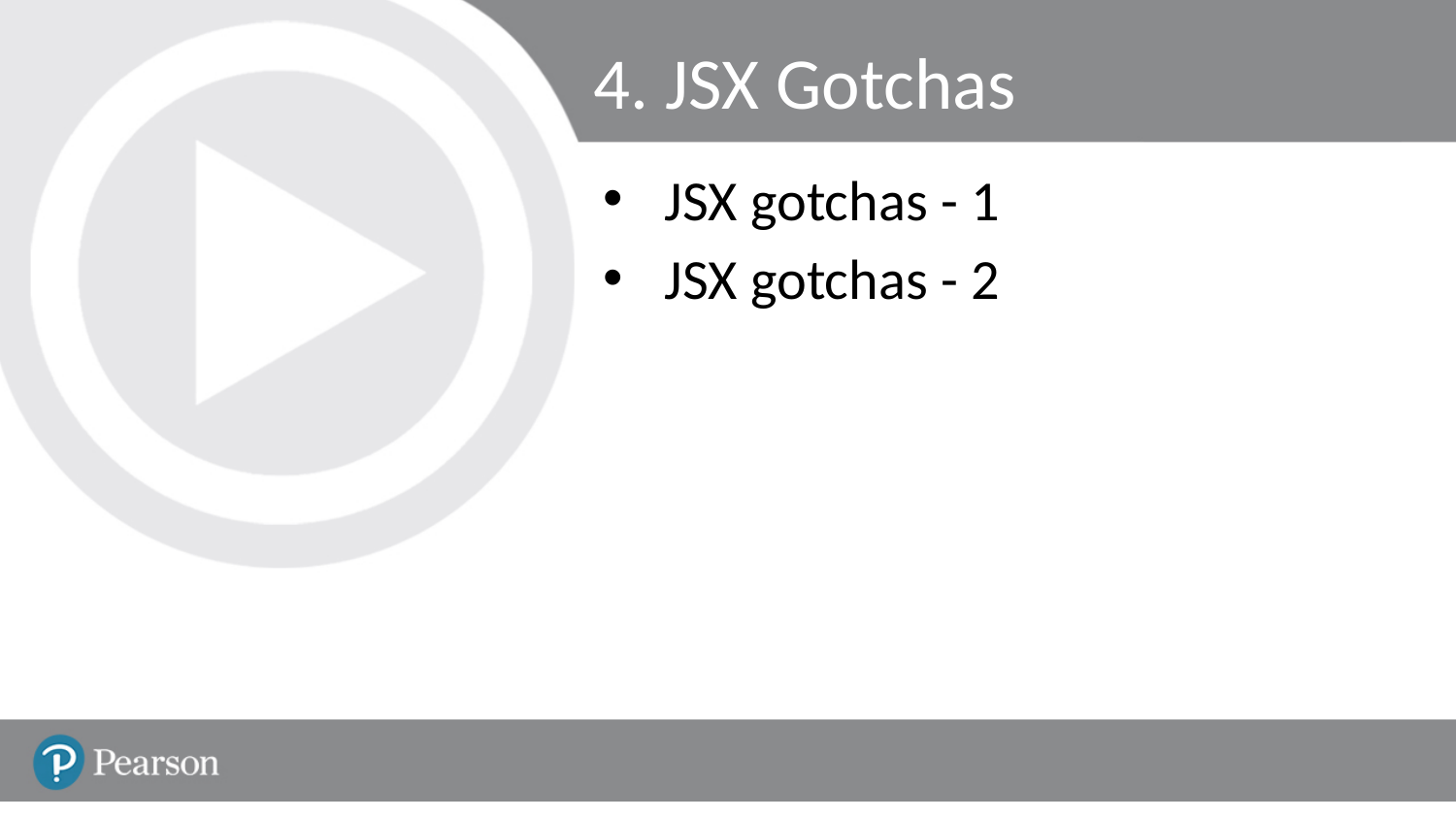

# 4. JSX Gotchas
JSX gotchas - 1
JSX gotchas - 2